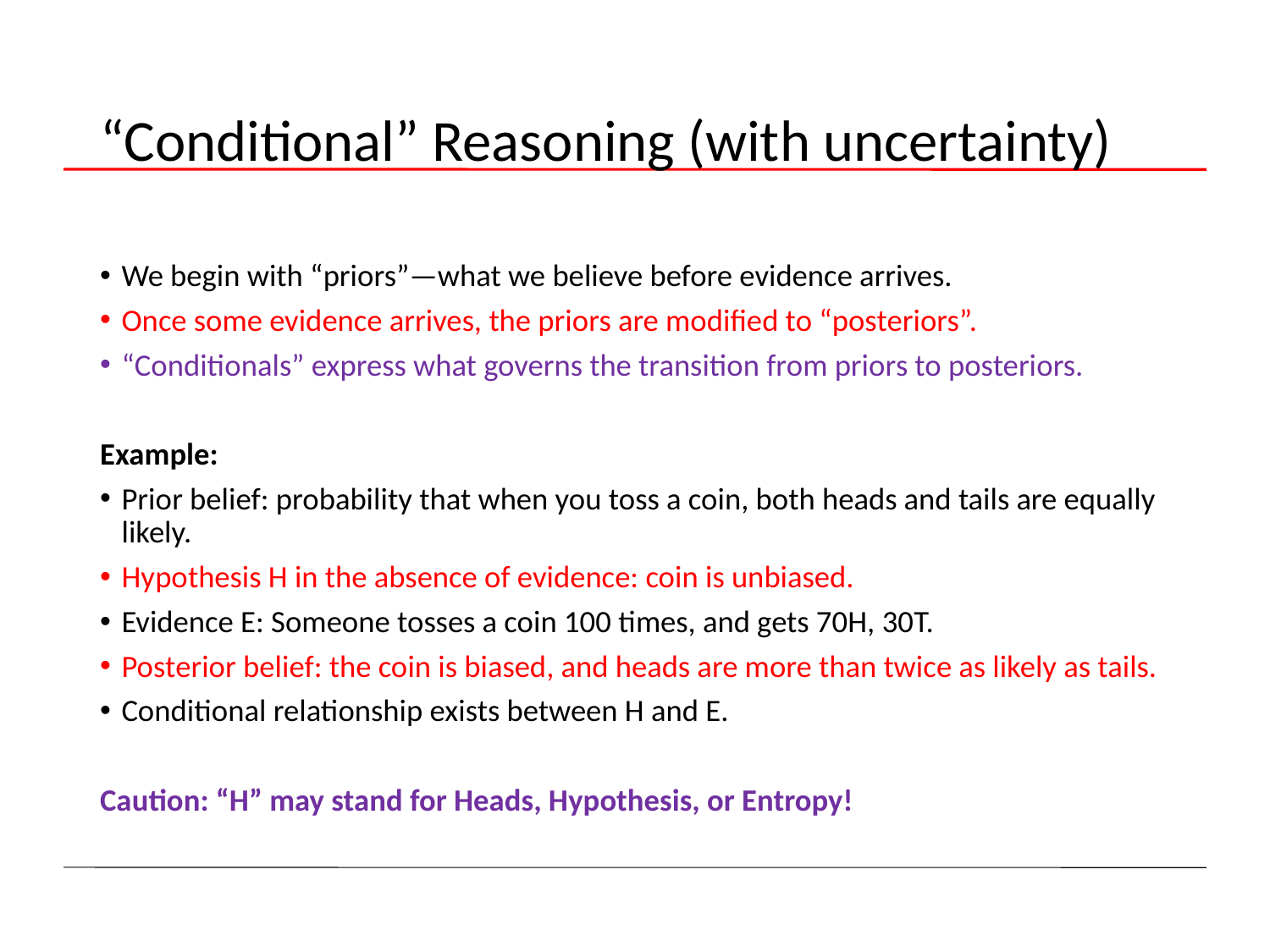

# “Conditional” Reasoning (with uncertainty)
We begin with “priors”—what we believe before evidence arrives.
Once some evidence arrives, the priors are modified to “posteriors”.
“Conditionals” express what governs the transition from priors to posteriors.

Example:
Prior belief: probability that when you toss a coin, both heads and tails are equally likely.
Hypothesis H in the absence of evidence: coin is unbiased.
Evidence E: Someone tosses a coin 100 times, and gets 70H, 30T.
Posterior belief: the coin is biased, and heads are more than twice as likely as tails.
Conditional relationship exists between H and E.

Caution: “H” may stand for Heads, Hypothesis, or Entropy!